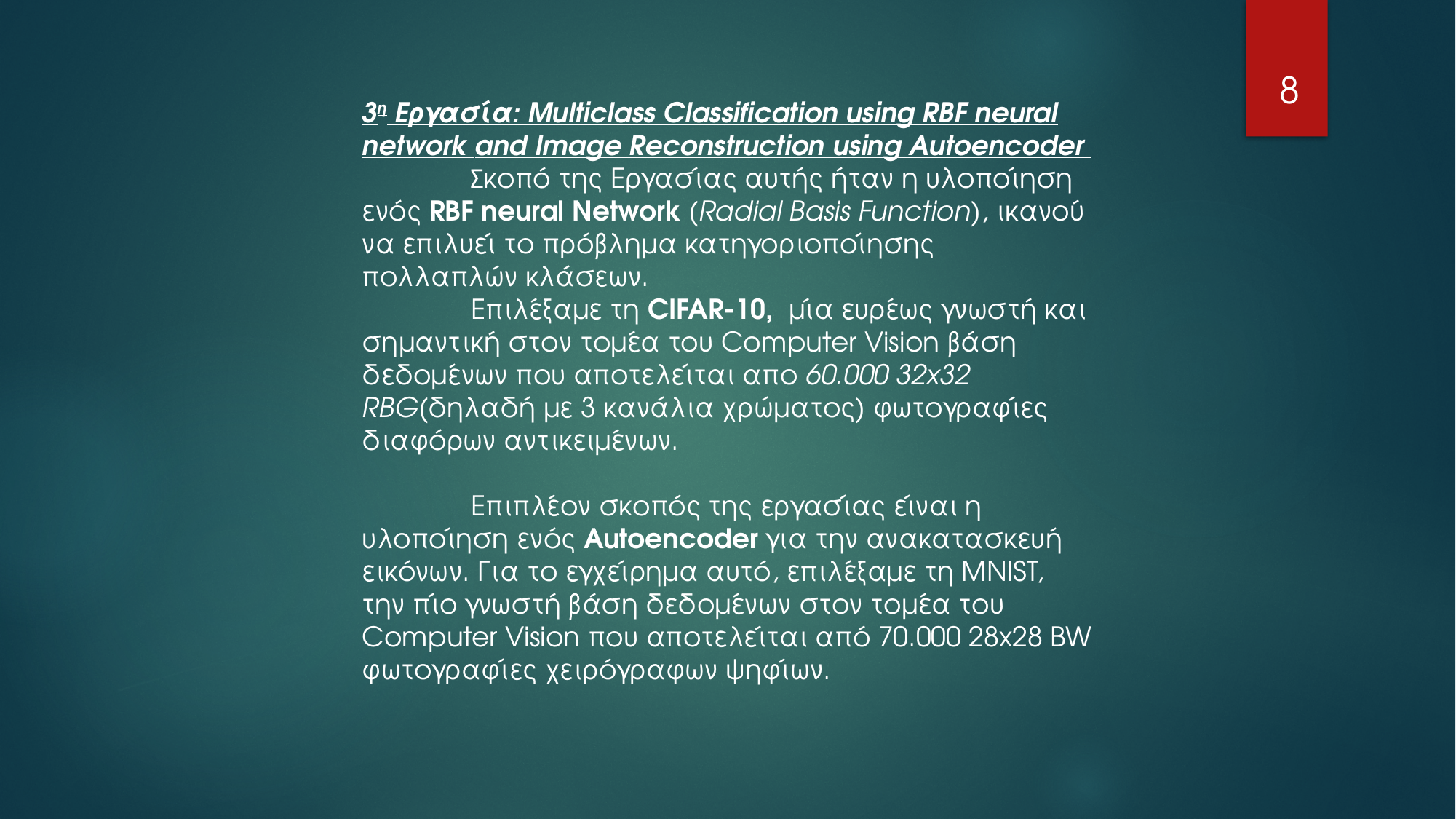

8
3η Εργασία: Multiclass Classification using RBF neural network and Image Reconstruction using Autoencoder
	Σκοπό της Εργασίας αυτής ήταν η υλοποίηση ενός RBF neural Network (Radial Basis Function), ικανού να επιλυεί το πρόβλημα κατηγοριοποίησης πολλαπλών κλάσεων.
	Επιλέξαμε τη CIFAR-10,  μία ευρέως γνωστή και σημαντική στον τομέα του Computer Vision βάση δεδομένων που αποτελείται απο 60.000 32x32 RBG(δηλαδή με 3 κανάλια χρώματος) φωτογραφίες διαφόρων αντικειμένων.

	Επιπλέον σκοπός της εργασίας είναι η υλοποίηση ενός Autoencoder για την ανακατασκευή εικόνων. Για το εγχείρημα αυτό, επιλέξαμε τη MNIST, την πίο γνωστή βάση δεδομένων στον τομέα του Computer Vision που αποτελείται από 70.000 28x28 BW φωτογραφίες χειρόγραφων ψηφίων.